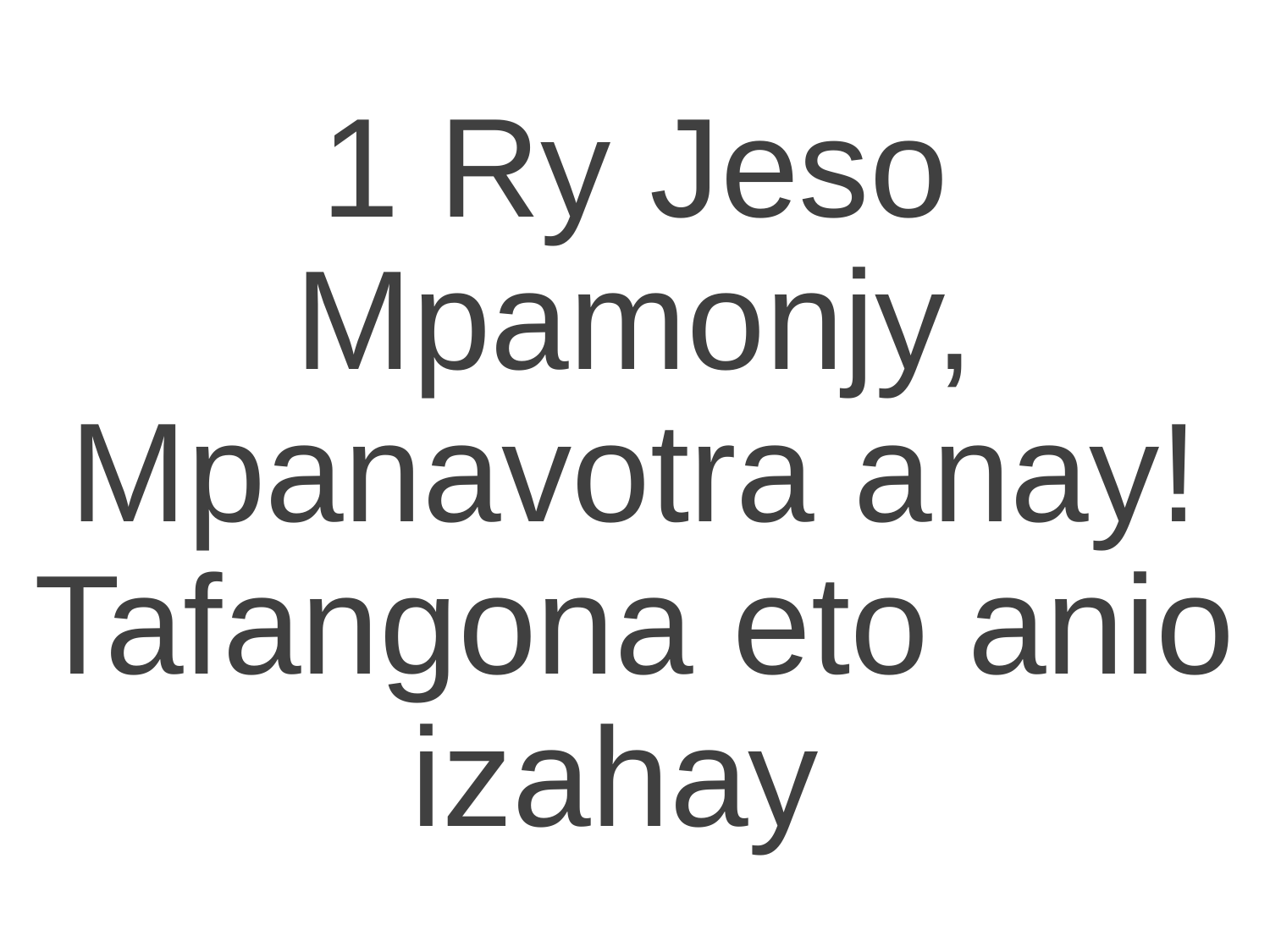

1 Ry Jeso Mpamonjy, Mpanavotra anay!
Tafangona eto anio izahay